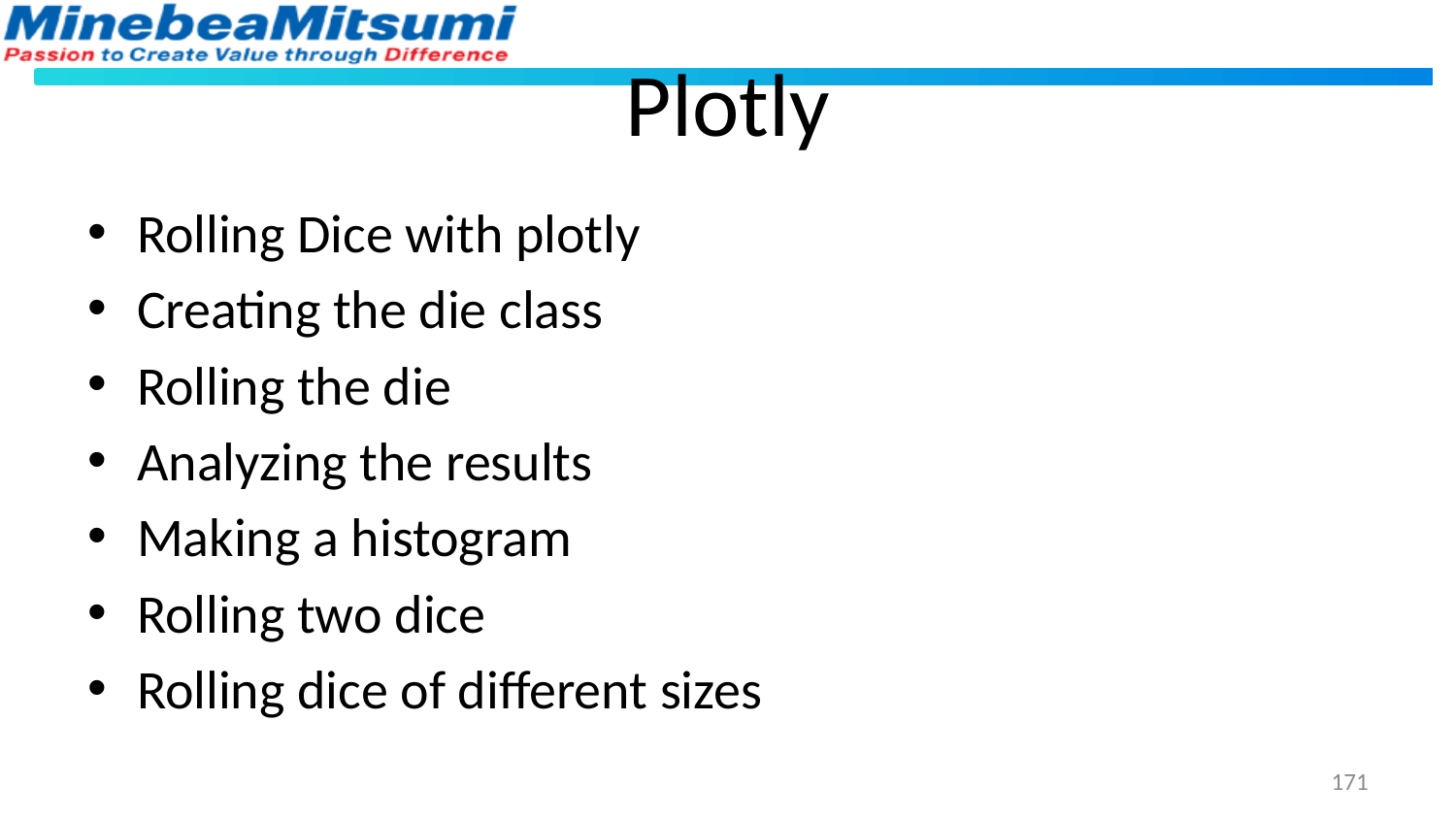

# Plotly
Rolling Dice with plotly
Creating the die class
Rolling the die
Analyzing the results
Making a histogram
Rolling two dice
Rolling dice of different sizes
171